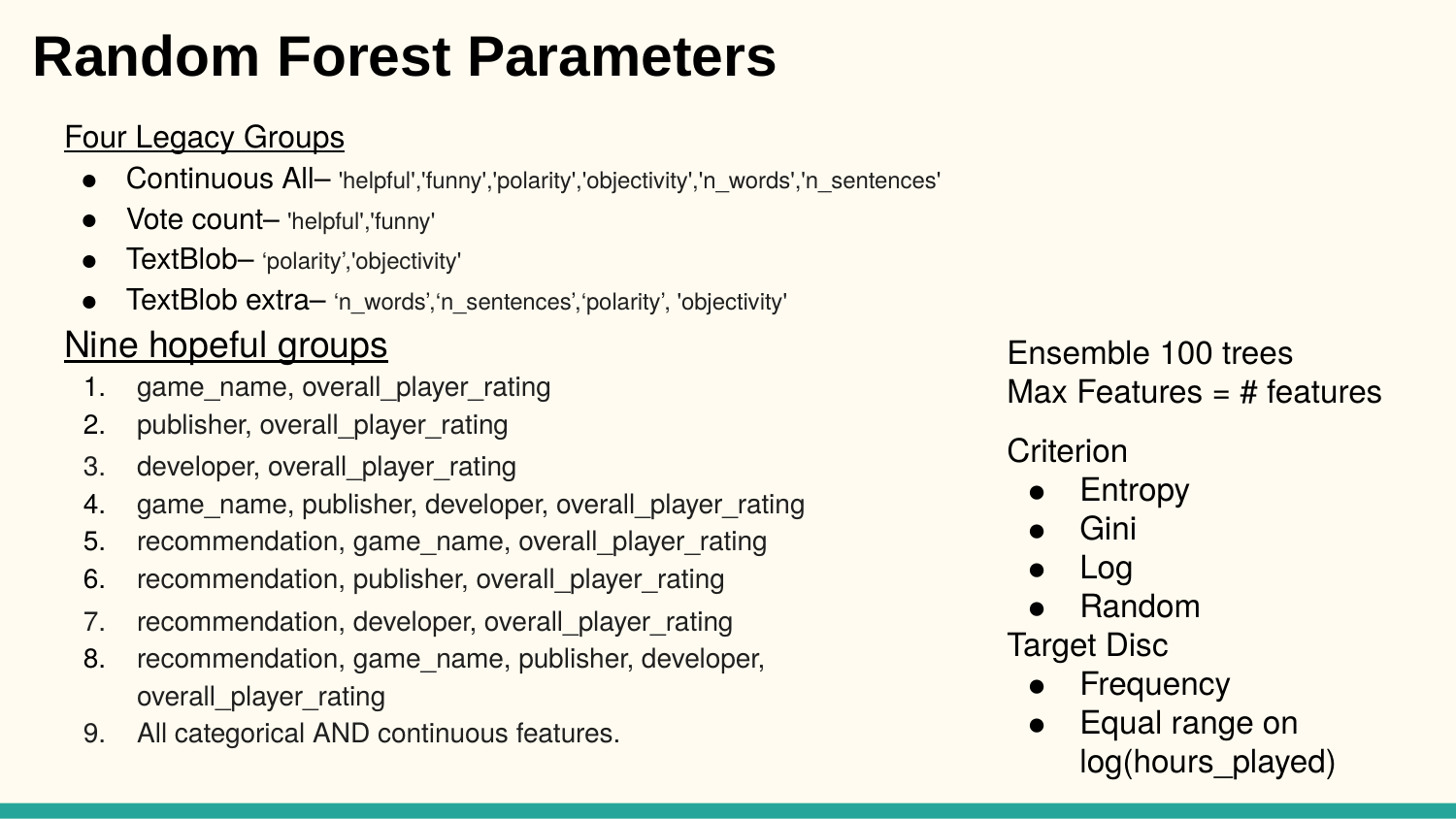

# Random Forest Parameters

Four Legacy Groups
Continuous All– 'helpful','funny','polarity','objectivity','n_words','n_sentences'
Vote count– 'helpful','funny'
TextBlob– ‘polarity’,'objectivity'
TextBlob extra– ‘n_words’,‘n_sentences’,‘polarity’, 'objectivity'
Nine hopeful groups
game_name, overall_player_rating
publisher, overall_player_rating
developer, overall_player_rating
game_name, publisher, developer, overall_player_rating
recommendation, game_name, overall_player_rating
recommendation, publisher, overall_player_rating
recommendation, developer, overall_player_rating
recommendation, game_name, publisher, developer, overall_player_rating
All categorical AND continuous features.
Ensemble 100 trees
Max Features = # features
Criterion
Entropy
Gini
Log
Random
Target Disc
Frequency
Equal range on
log(hours_played)